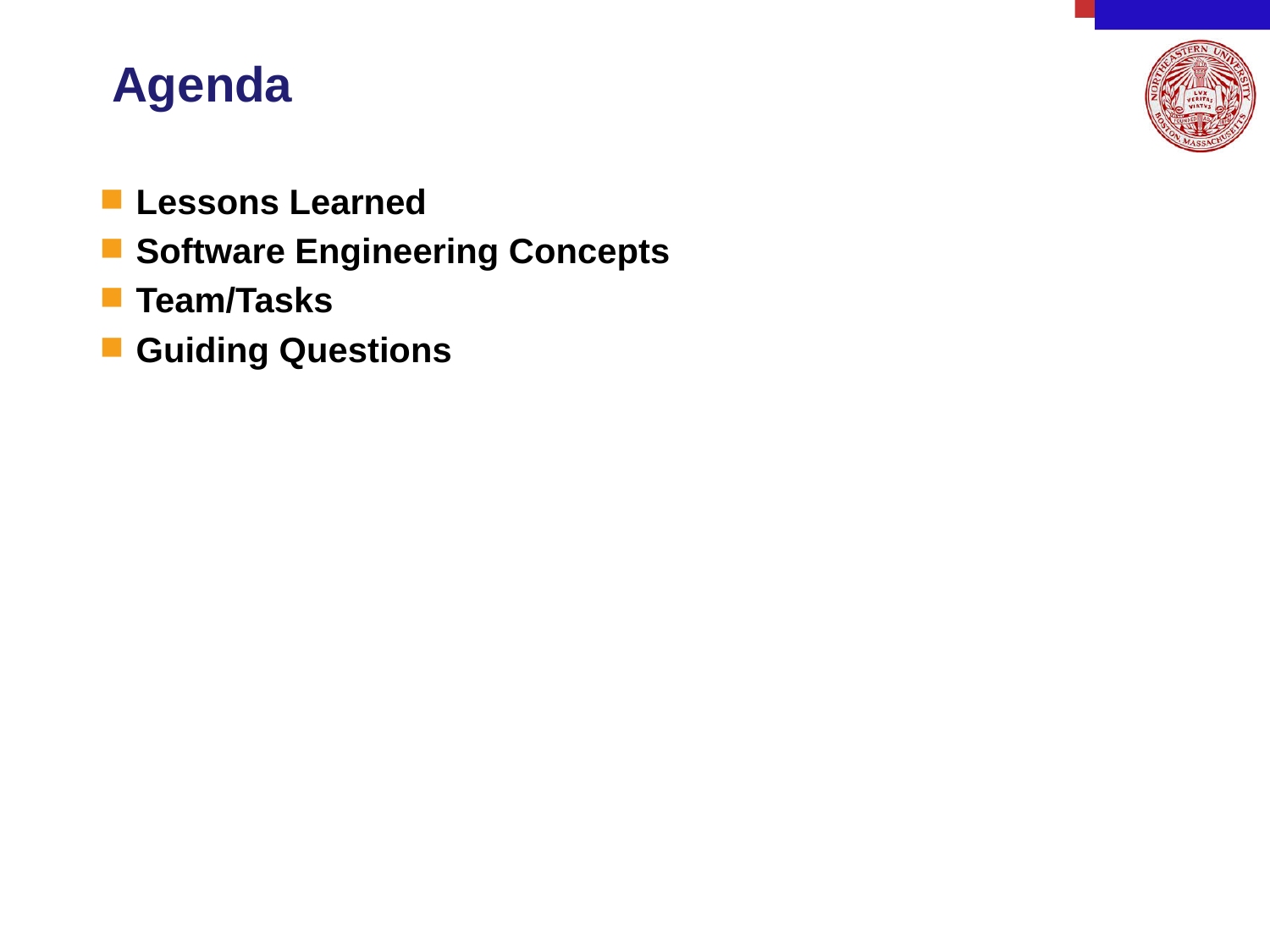

# Agenda
Lessons Learned
Software Engineering Concepts
Team/Tasks
Guiding Questions